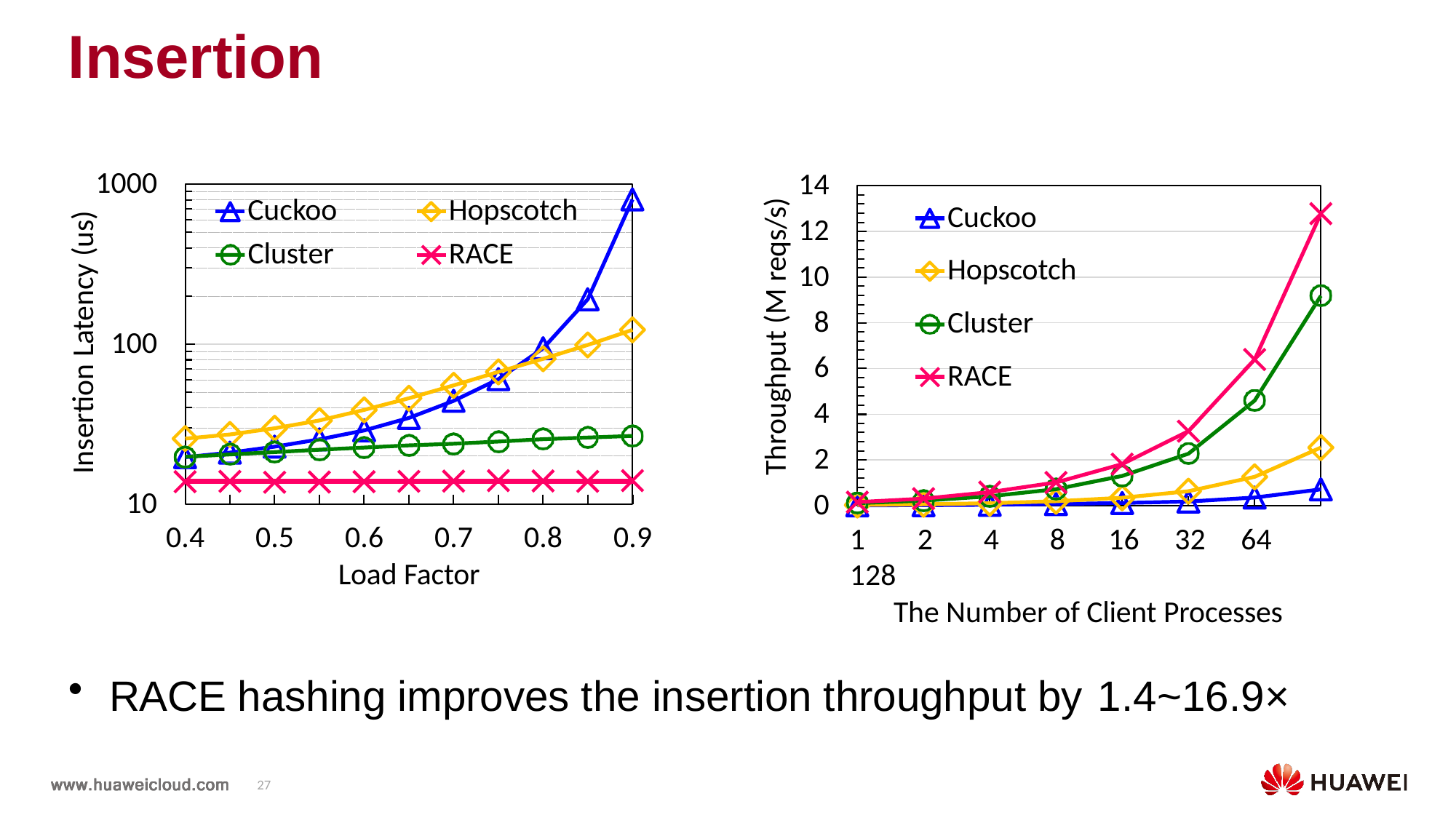

# Insertion
14
12
10
8
6
4
2
0
1000

Cuckoo
Hopscotch

Throughput (M reqs/s)

Cuckoo

Insertion Latency (us)

Cluster
RACE

Hopscotch

Cluster

100

RACE

10

0.4	0.5	0.6	0.7	0.8	0.9
Load Factor
1	2	4	8	16	32	64	128
The Number of Client Processes
RACE hashing improves the insertion throughput by 1.4~16.9×
27